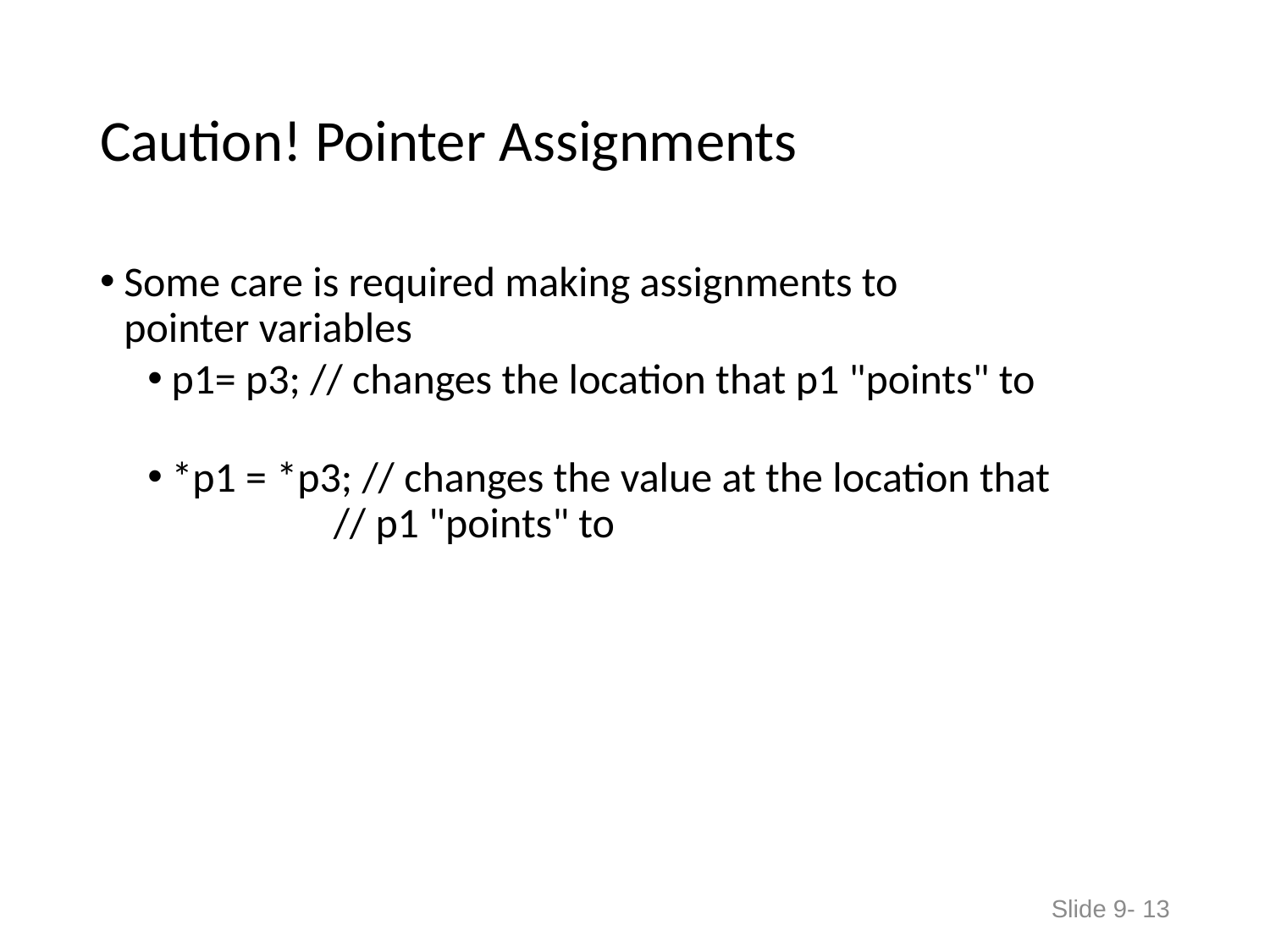

# Caution! Pointer Assignments
Some care is required making assignments to
pointer variables
p1= p3; // changes the location that p1 "points" to
*p1 = *p3; // changes the value at the location that
                 // p1 "points" to
Slide 9- 13